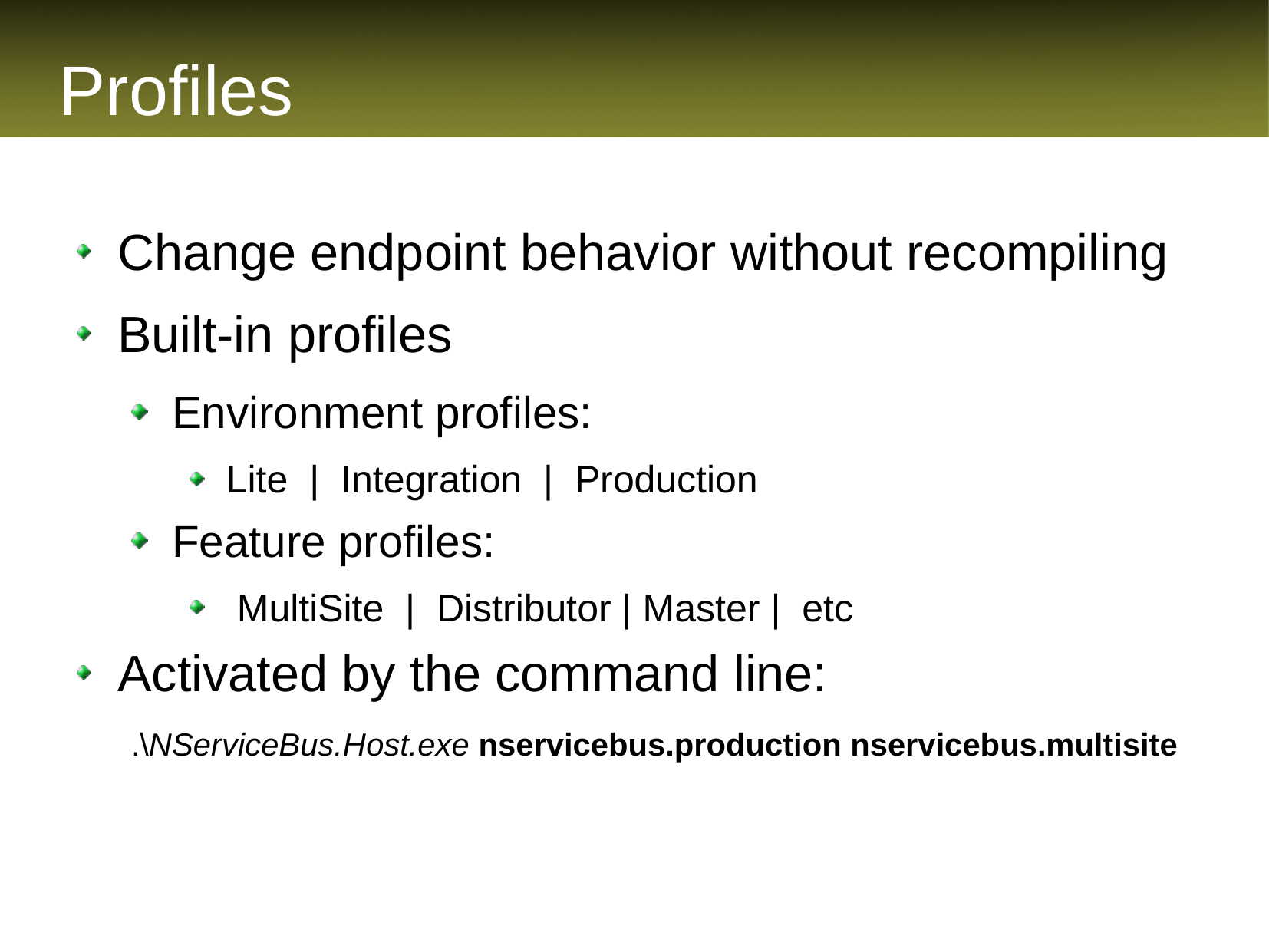

# Profiles
Change endpoint behavior without recompiling
Built-in profiles
Environment profiles:
Lite  |  Integration  |  Production
Feature profiles:
 MultiSite  |  Distributor | Master |  etc
Activated by the command line:
.\NServiceBus.Host.exe nservicebus.production nservicebus.multisite